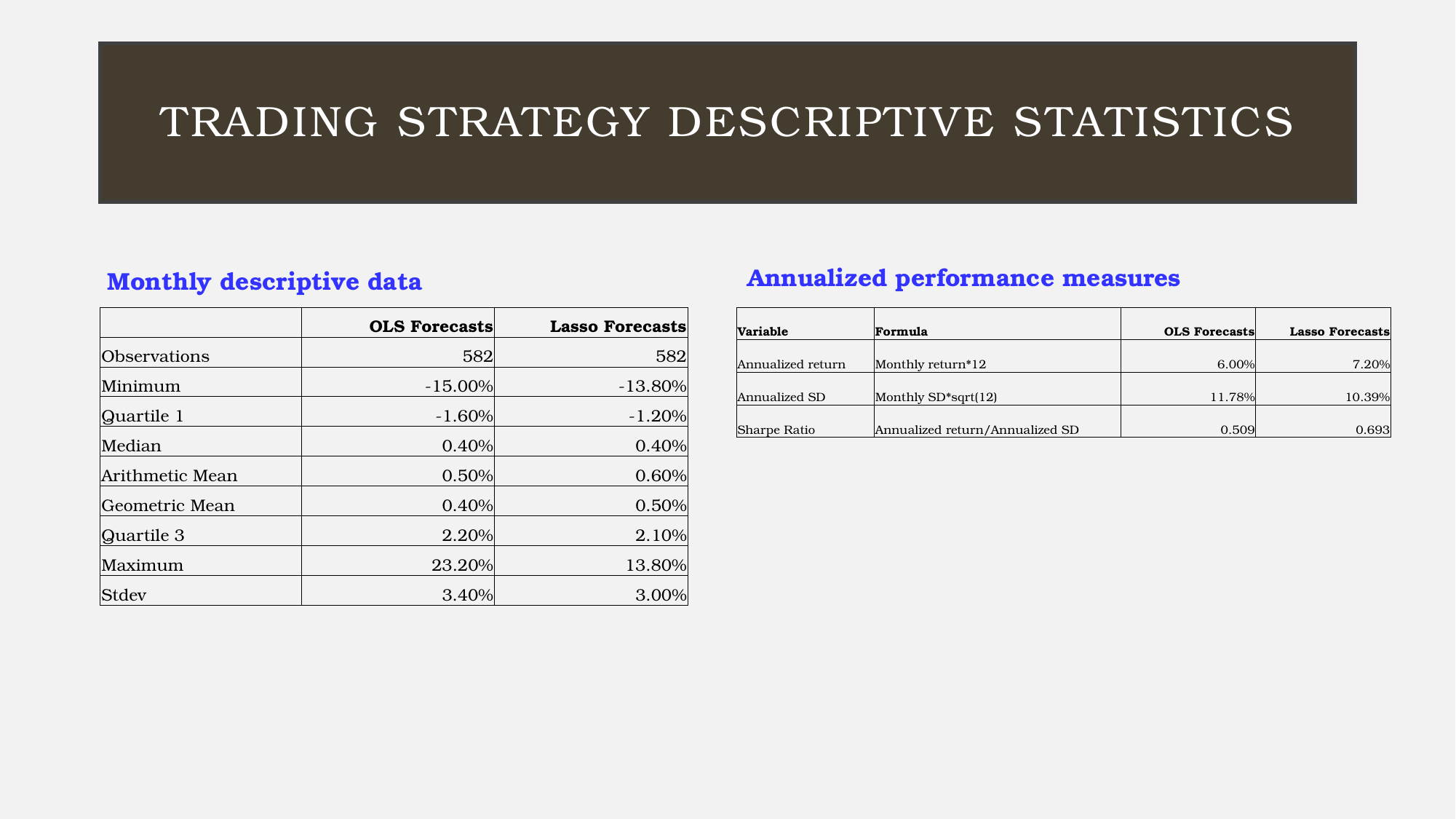

# Trading strategy descriptive statistics
Annualized performance measures
Monthly descriptive data
|  | OLS Forecasts | Lasso Forecasts |
| --- | --- | --- |
| Observations | 582 | 582 |
| Minimum | -15.00% | -13.80% |
| Quartile 1 | -1.60% | -1.20% |
| Median | 0.40% | 0.40% |
| Arithmetic Mean | 0.50% | 0.60% |
| Geometric Mean | 0.40% | 0.50% |
| Quartile 3 | 2.20% | 2.10% |
| Maximum | 23.20% | 13.80% |
| Stdev | 3.40% | 3.00% |
| Variable | Formula | OLS Forecasts | Lasso Forecasts |
| --- | --- | --- | --- |
| Annualized return | Monthly return\*12 | 6.00% | 7.20% |
| Annualized SD | Monthly SD\*sqrt(12) | 11.78% | 10.39% |
| Sharpe Ratio | Annualized return/Annualized SD | 0.509 | 0.693 |